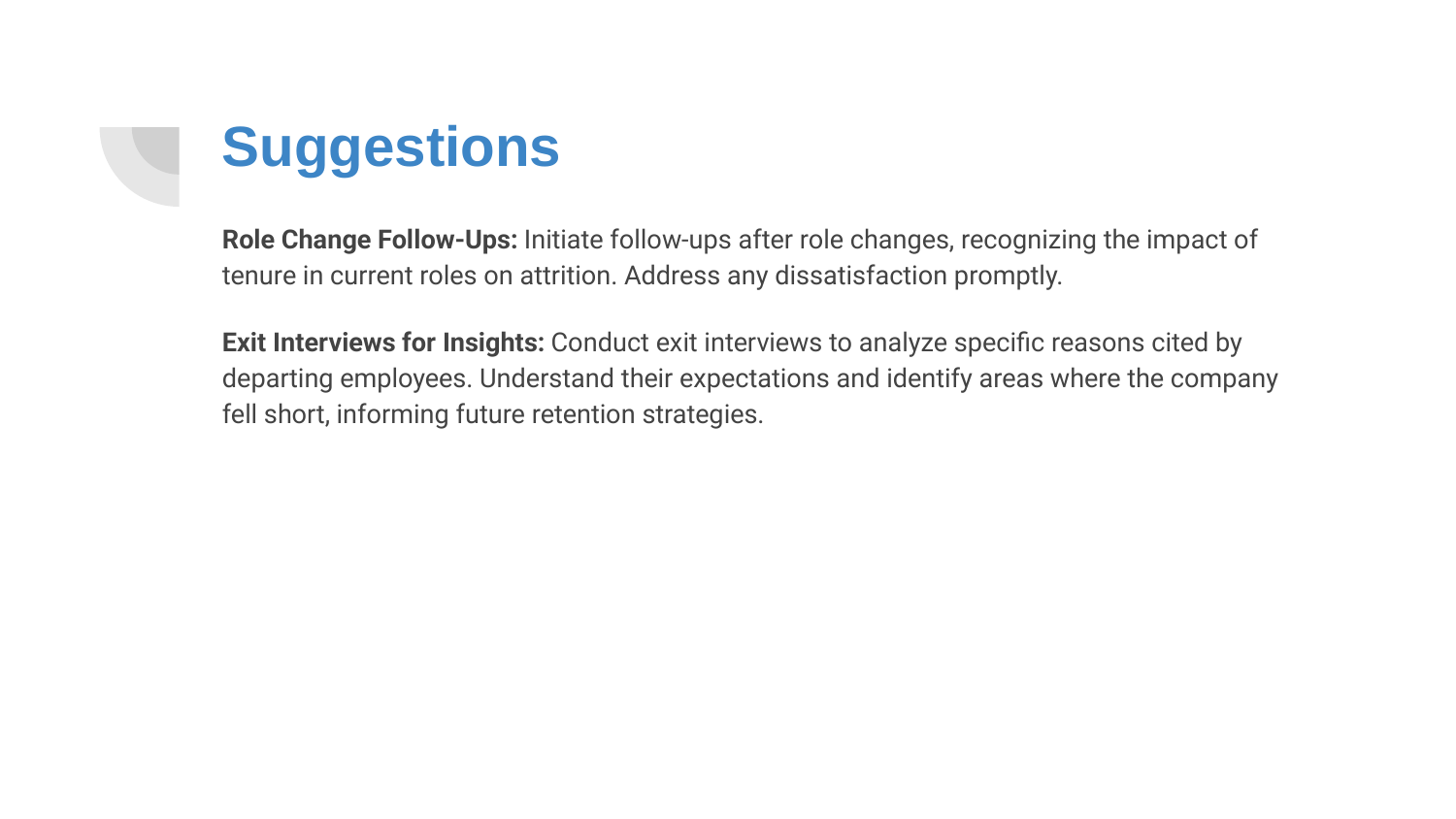

# Suggestions
Role Change Follow-Ups: Initiate follow-ups after role changes, recognizing the impact of tenure in current roles on attrition. Address any dissatisfaction promptly.
Exit Interviews for Insights: Conduct exit interviews to analyze specific reasons cited by departing employees. Understand their expectations and identify areas where the company fell short, informing future retention strategies.